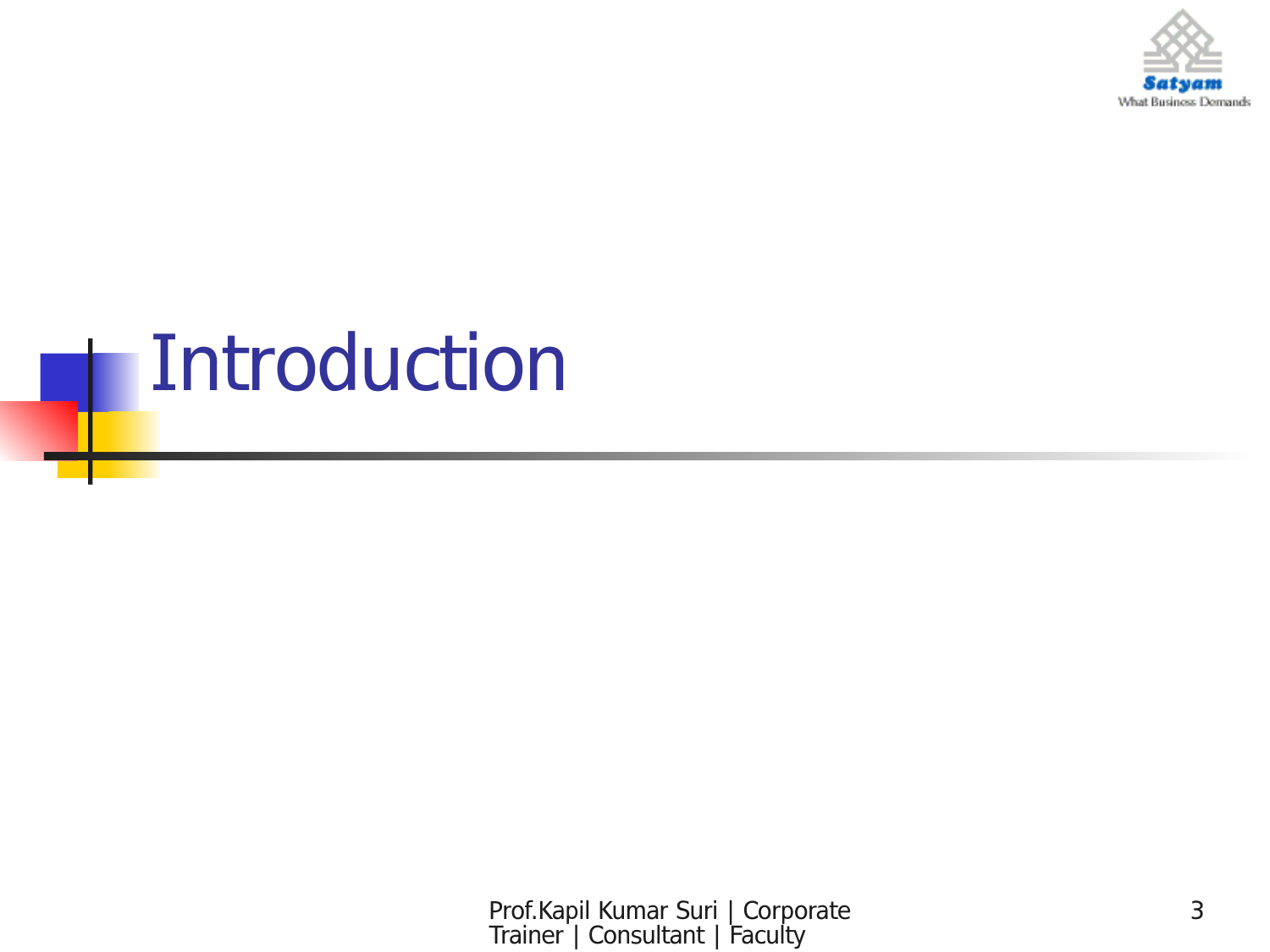

# Introduction
Prof.Kapil Kumar Suri | Corporate Trainer | Consultant | Faculty
3